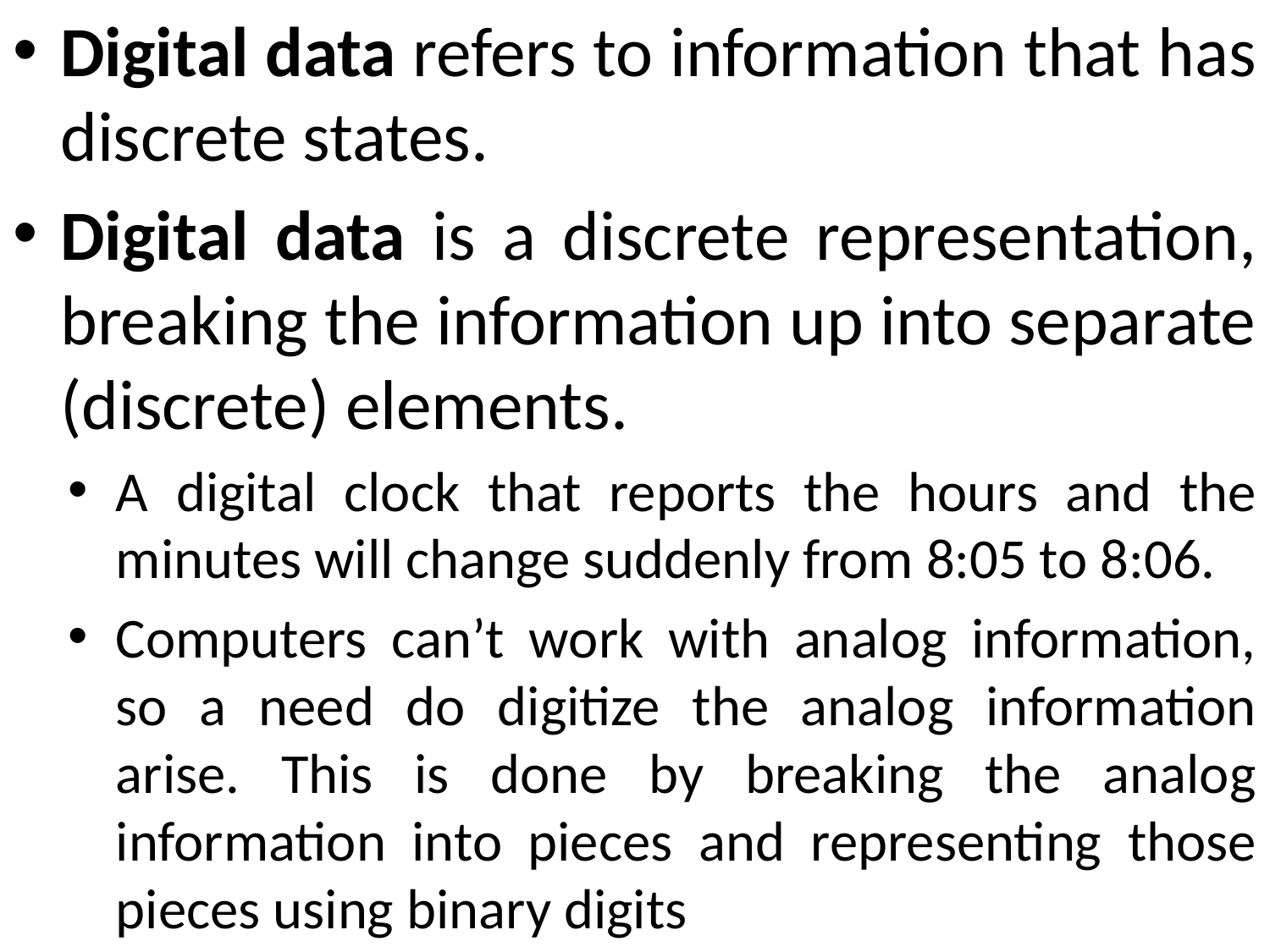

Digital data refers to information that has discrete states.
Digital data is a discrete representation, breaking the information up into separate (discrete) elements.
A digital clock that reports the hours and the minutes will change suddenly from 8:05 to 8:06.
Computers can’t work with analog information, so a need do digitize the analog information arise. This is done by breaking the analog information into pieces and representing those pieces using binary digits